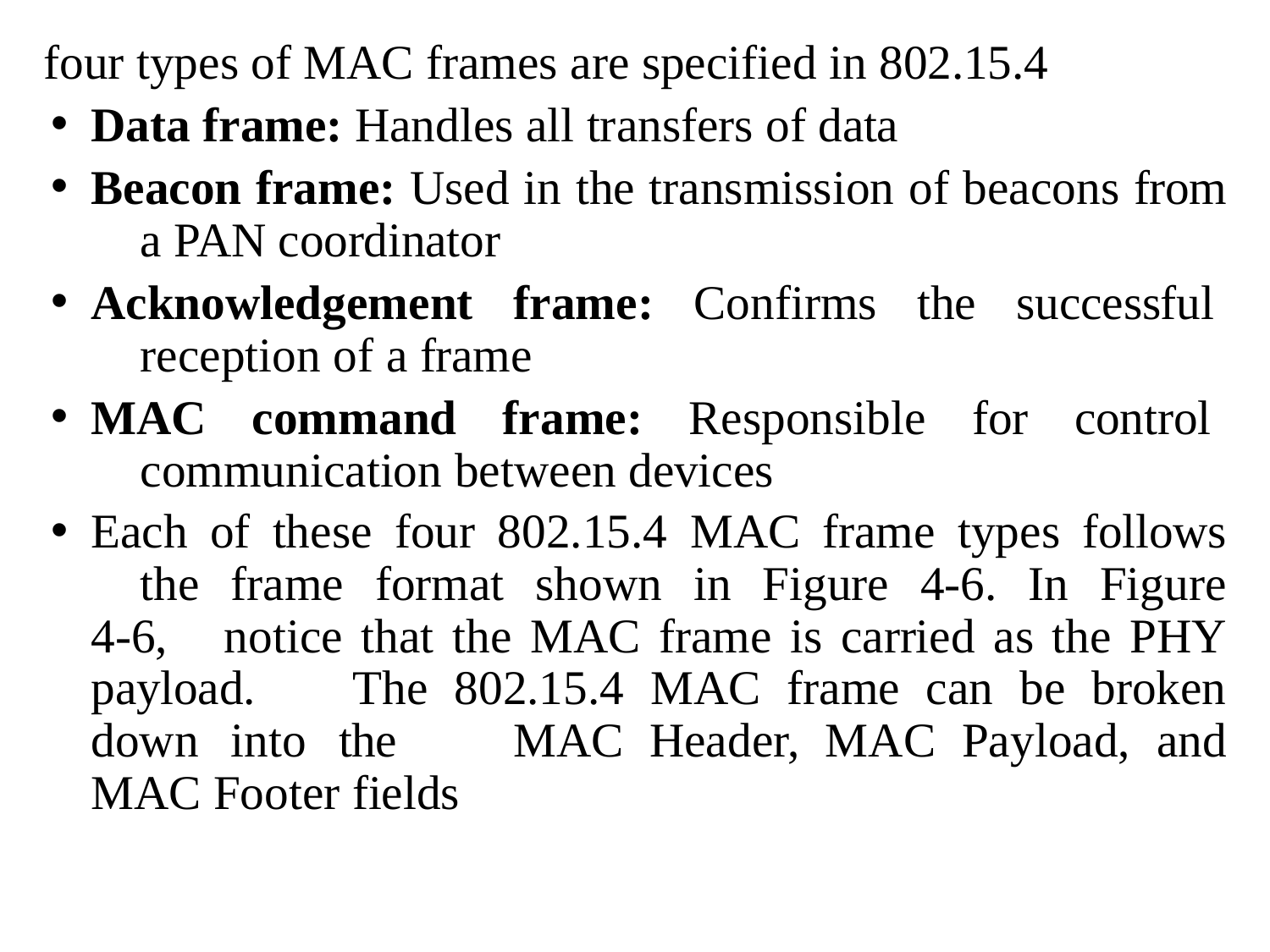

four types of MAC frames are specified in 802.15.4
Data frame: Handles all transfers of data
Beacon frame: Used in the transmission of beacons from 	a PAN coordinator
Acknowledgement  frame:  Confirms  the  successful 	reception of a frame
MAC  command  frame:  Responsible  for  control 	communication between devices
Each of these four 802.15.4 MAC frame types follows 	the frame format shown in Figure 4-6. In Figure 4-6, 	notice that the MAC frame is carried as the PHY payload. 	The 802.15.4 MAC frame can be broken down into the 	MAC Header, MAC Payload, and MAC Footer fields